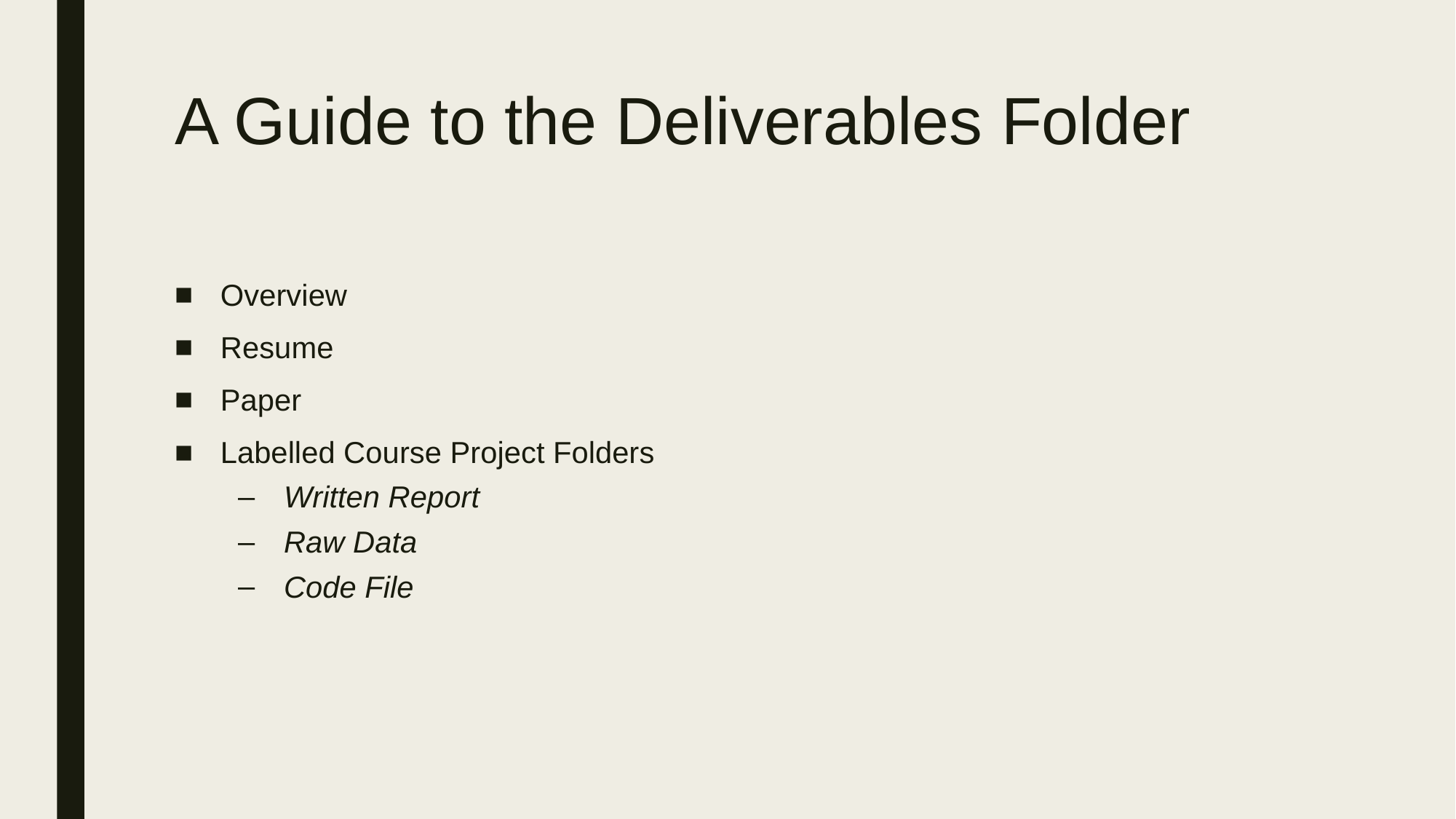

# A Guide to the Deliverables Folder
Overview
Resume
Paper
Labelled Course Project Folders
Written Report
Raw Data
Code File